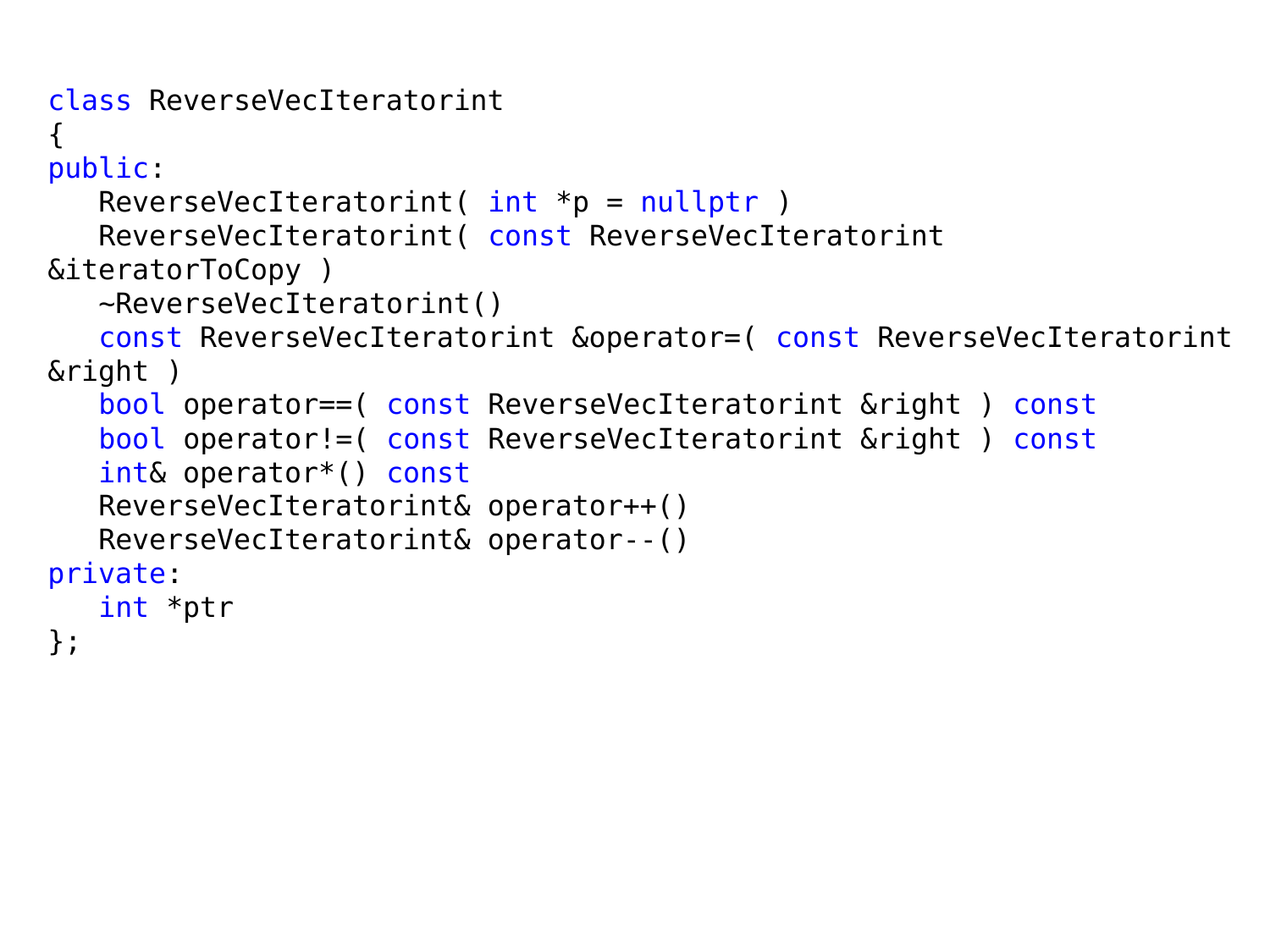

class ReverseVecIteratorint
{
public:
   ReverseVecIteratorint( int *p = nullptr )
   ReverseVecIteratorint( const ReverseVecIteratorint &iteratorToCopy )
   ~ReverseVecIteratorint()
   const ReverseVecIteratorint &operator=( const ReverseVecIteratorint &right )
   bool operator==( const ReverseVecIteratorint &right ) const
   bool operator!=( const ReverseVecIteratorint &right ) const
   int& operator*() const
   ReverseVecIteratorint& operator++()
   ReverseVecIteratorint& operator--()
private:
   int *ptr
};